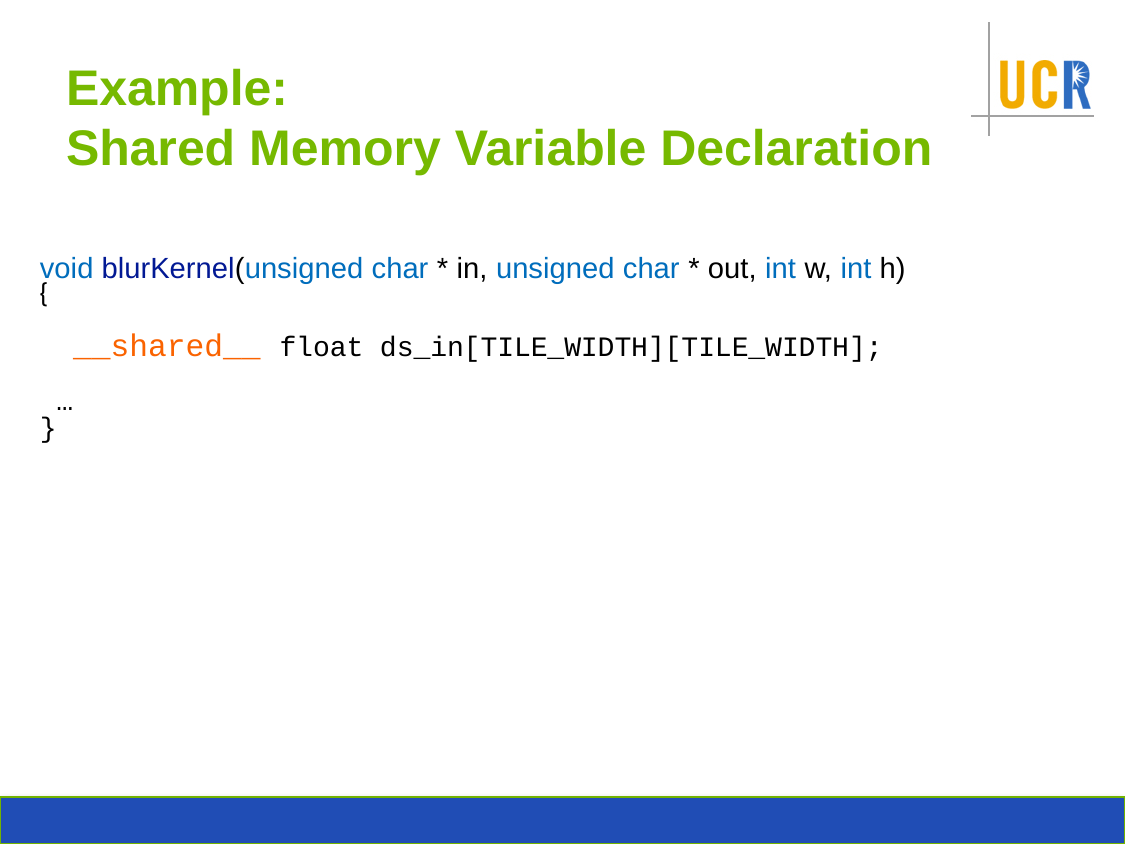

# Example: Shared Memory Variable Declaration
void blurKernel(unsigned char * in, unsigned char * out, int w, int h)
{

  __shared__ float ds_in[TILE_WIDTH][TILE_WIDTH];

 …
}